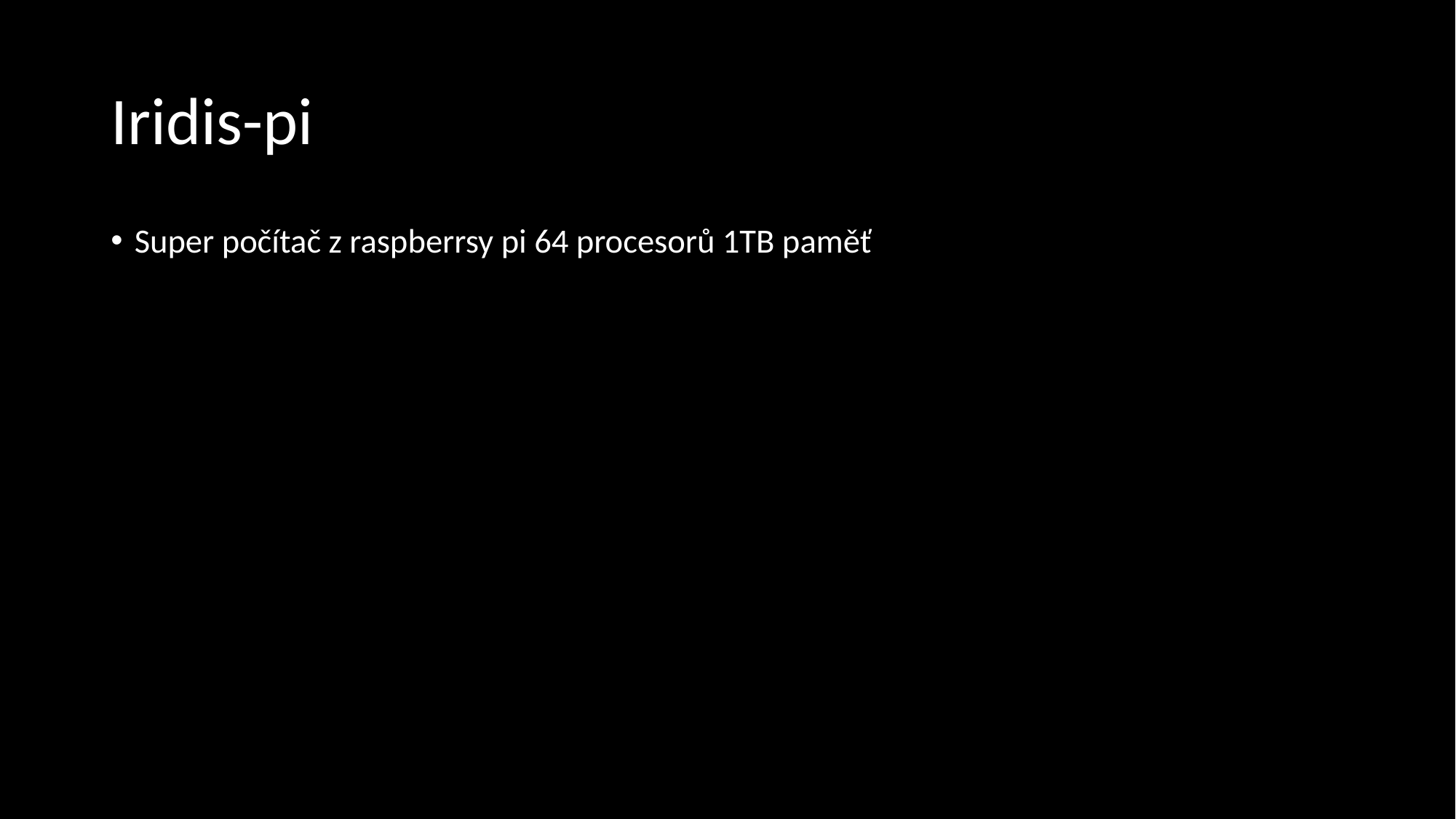

# Iridis-pi
Super počítač z raspberrsy pi 64 procesorů 1TB paměť